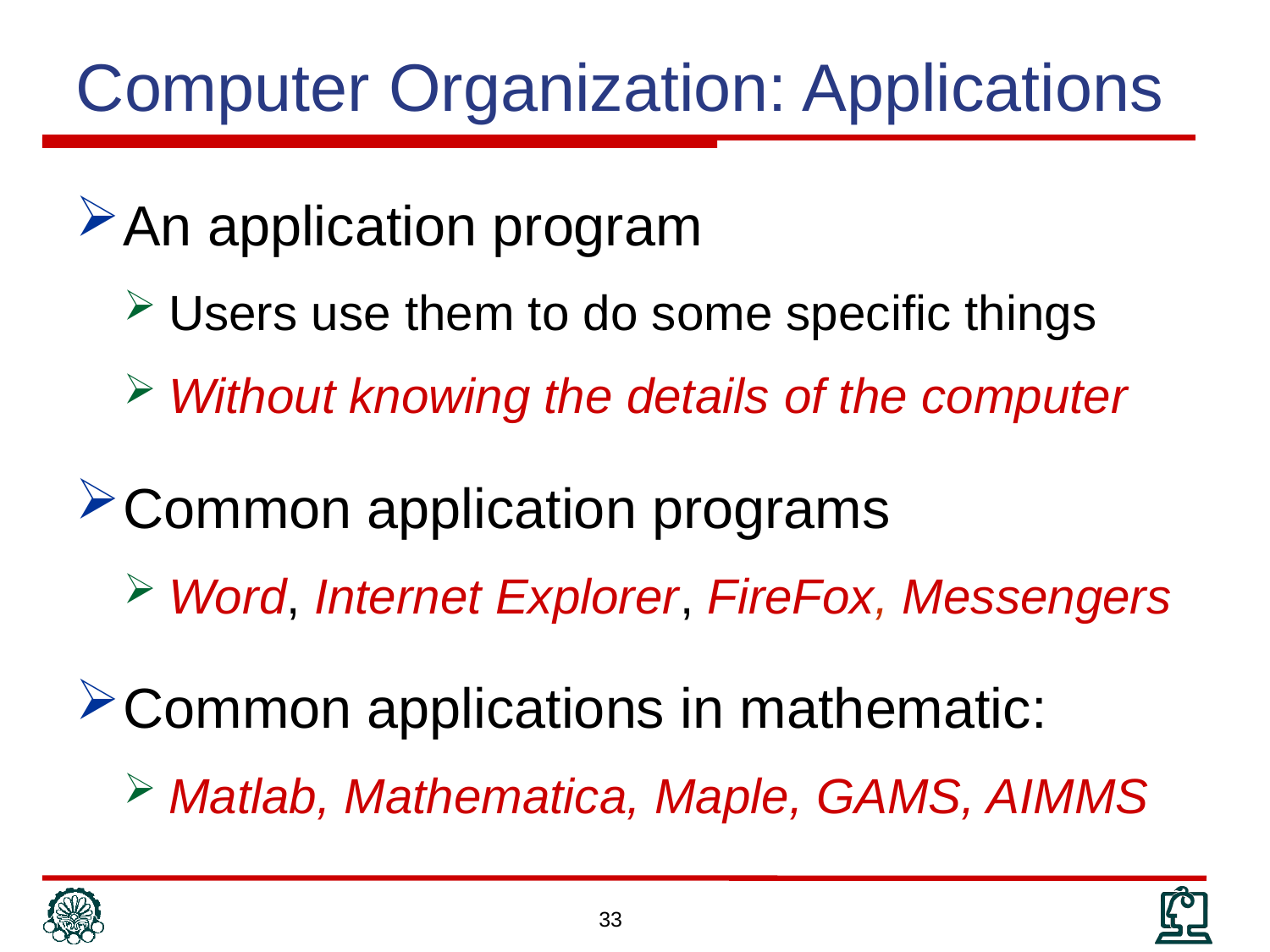

Computer Organization: Applications
An application program
Users use them to do some specific things
Without knowing the details of the computer
Common application programs
Word, Internet Explorer, FireFox, Messengers
Common applications in mathematic:
Matlab, Mathematica, Maple, GAMS, AIMMS
33